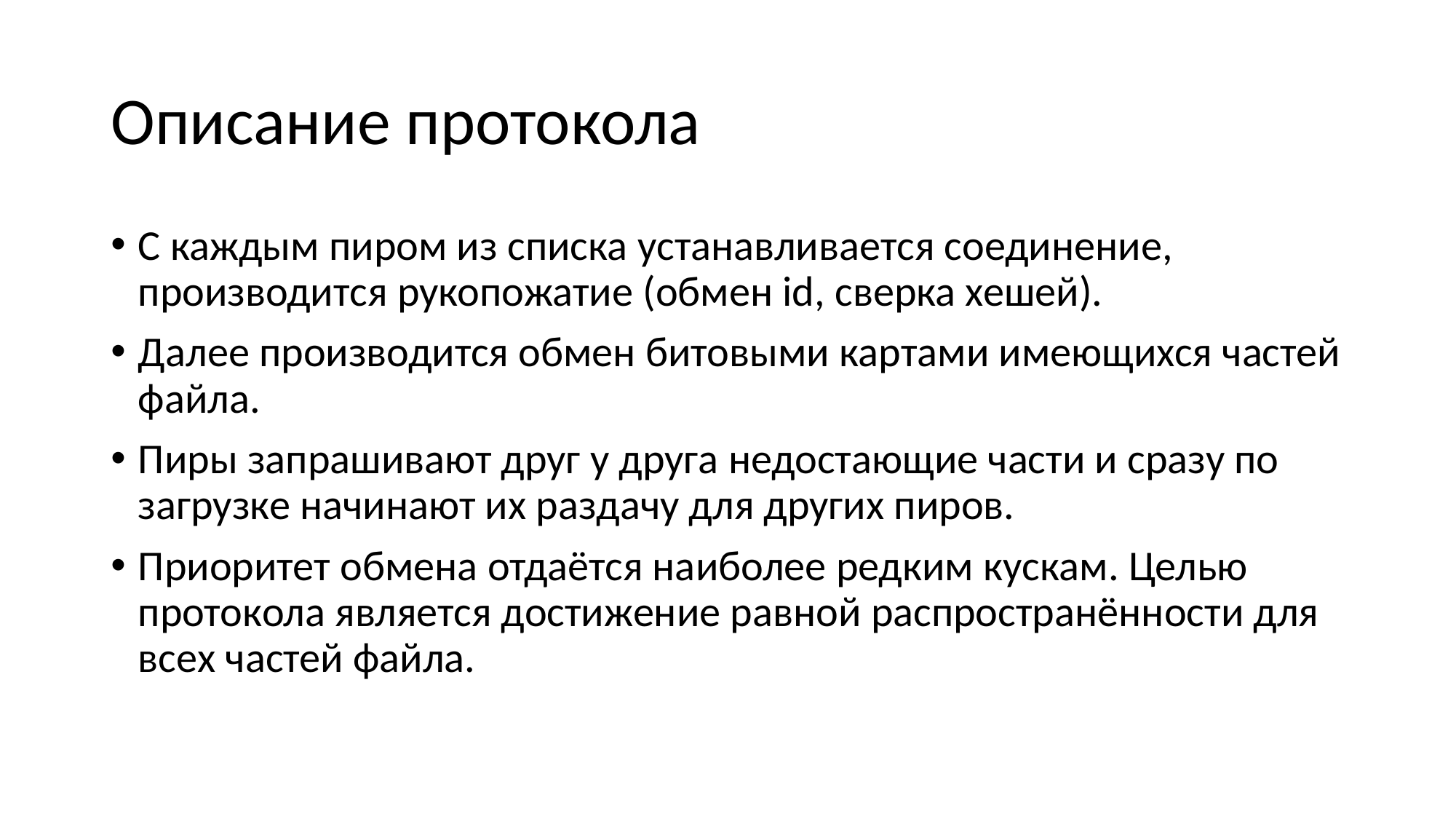

# Описание протокола
С каждым пиром из списка устанавливается соединение, производится рукопожатие (обмен id, сверка хешей).
Далее производится обмен битовыми картами имеющихся частей файла.
Пиры запрашивают друг у друга недостающие части и сразу по загрузке начинают их раздачу для других пиров.
Приоритет обмена отдаётся наиболее редким кускам. Целью протокола является достижение равной распространённости для всех частей файла.